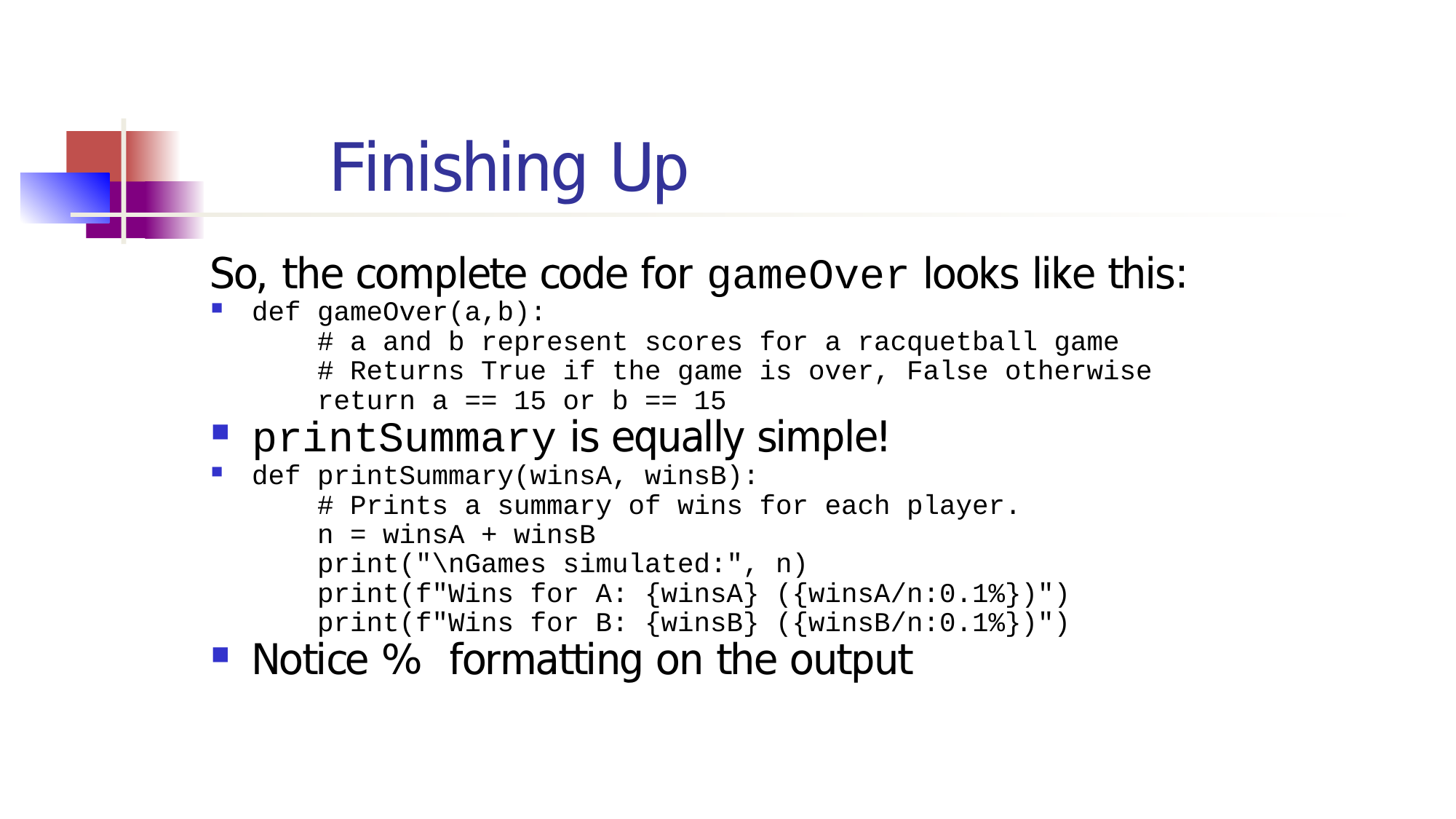

Finishing Up
So, the complete code for gameOver looks like this:
def gameOver(a,b):
    # a and b represent scores for a racquetball game
    # Returns True if the game is over, False otherwise
    return a == 15 or b == 15
printSummary is equally simple!
def printSummary(winsA, winsB):
    # Prints a summary of wins for each player.
    n = winsA + winsB
    print("\nGames simulated:", n)
    print(f"Wins for A: {winsA} ({winsA/n:0.1%})")
    print(f"Wins for B: {winsB} ({winsB/n:0.1%})")
Notice %  formatting on the output